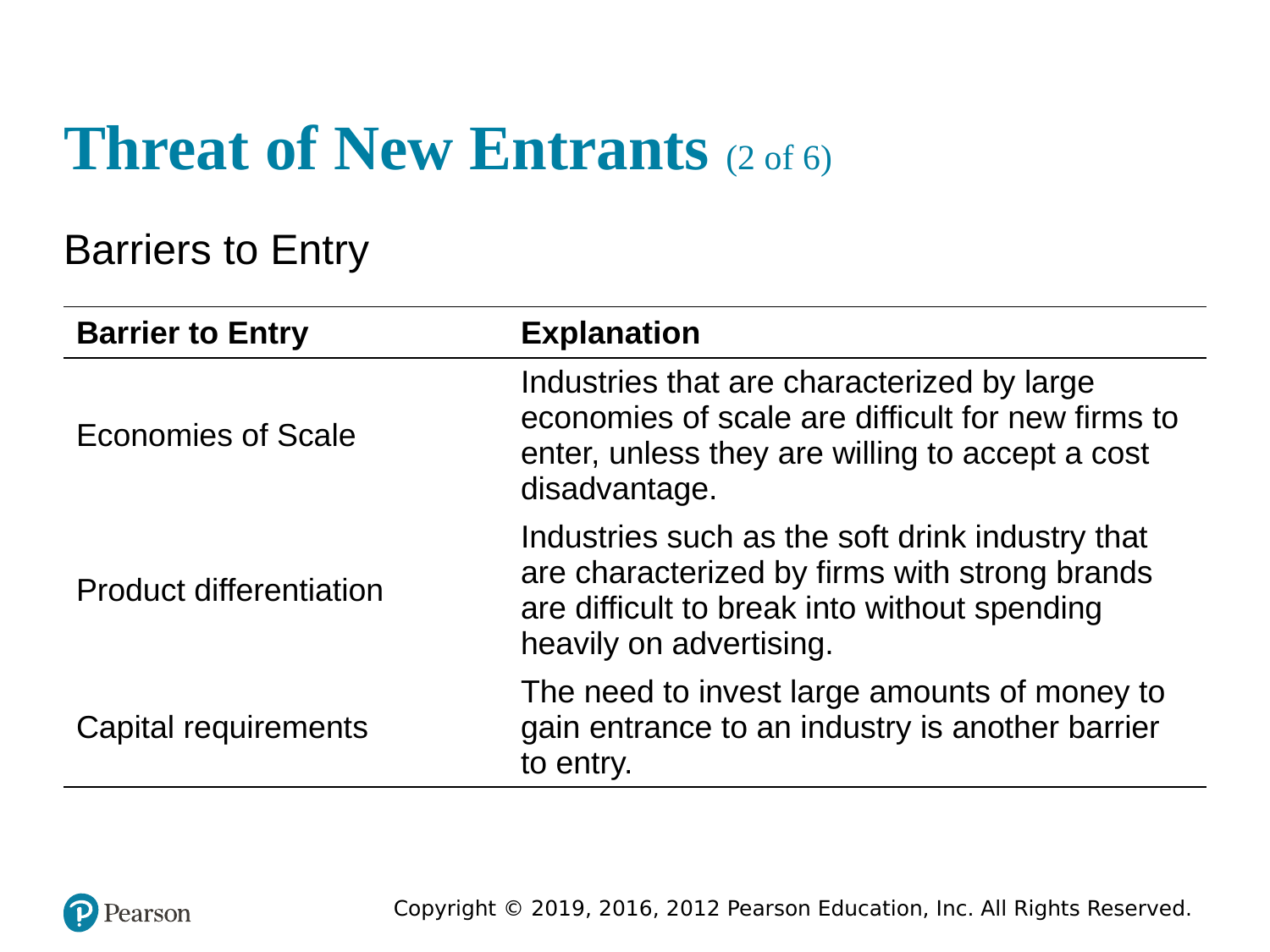

# Threat of New Entrants (2 of 6)
Barriers to Entry
| Barrier to Entry | Explanation |
| --- | --- |
| Economies of Scale | Industries that are characterized by large economies of scale are difficult for new firms to enter, unless they are willing to accept a cost disadvantage. |
| Product differentiation | Industries such as the soft drink industry that are characterized by firms with strong brands are difficult to break into without spending heavily on advertising. |
| Capital requirements | The need to invest large amounts of money to gain entrance to an industry is another barrier to entry. |